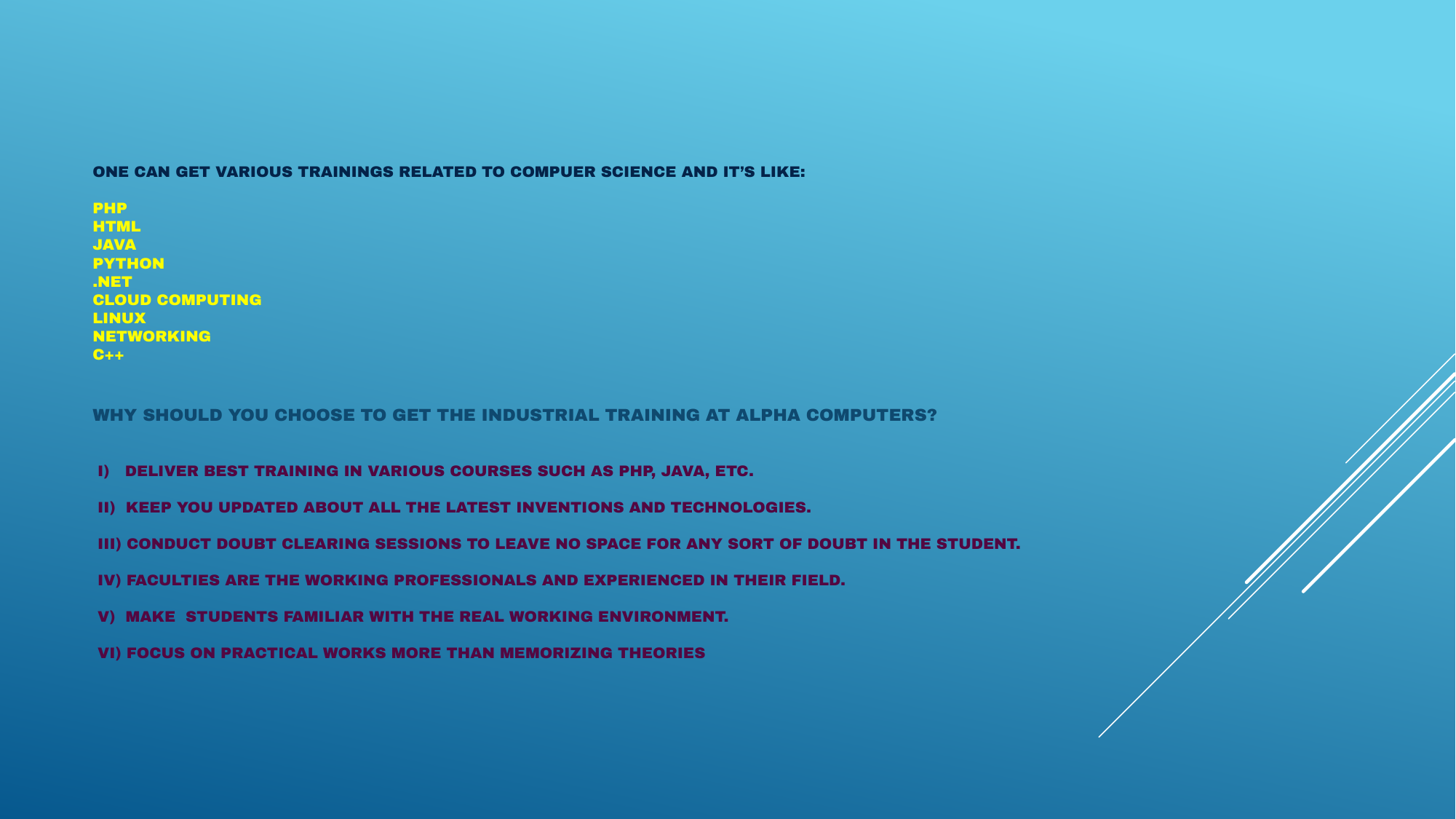

# One can get various trainings related to compuer science and IT’s like: PHP HTML JAVA PYTHON .NET CLOUD COMPUTING LINUX NETWORKING C++ Why should you choose to get the industrial training at Alpha Computers? i)   Deliver best training in various courses such as PHP, Java, etc. Ii)  Keep you updated about all the latest inventions and technologies. Iii) Conduct doubt clearing sessions to leave no space for any sort of doubt in the student. Iv) Faculties are the working professionals and experienced in their field. V)  Make  students familiar with the real working environment. Vi) Focus on Practical works more than memorizing theories